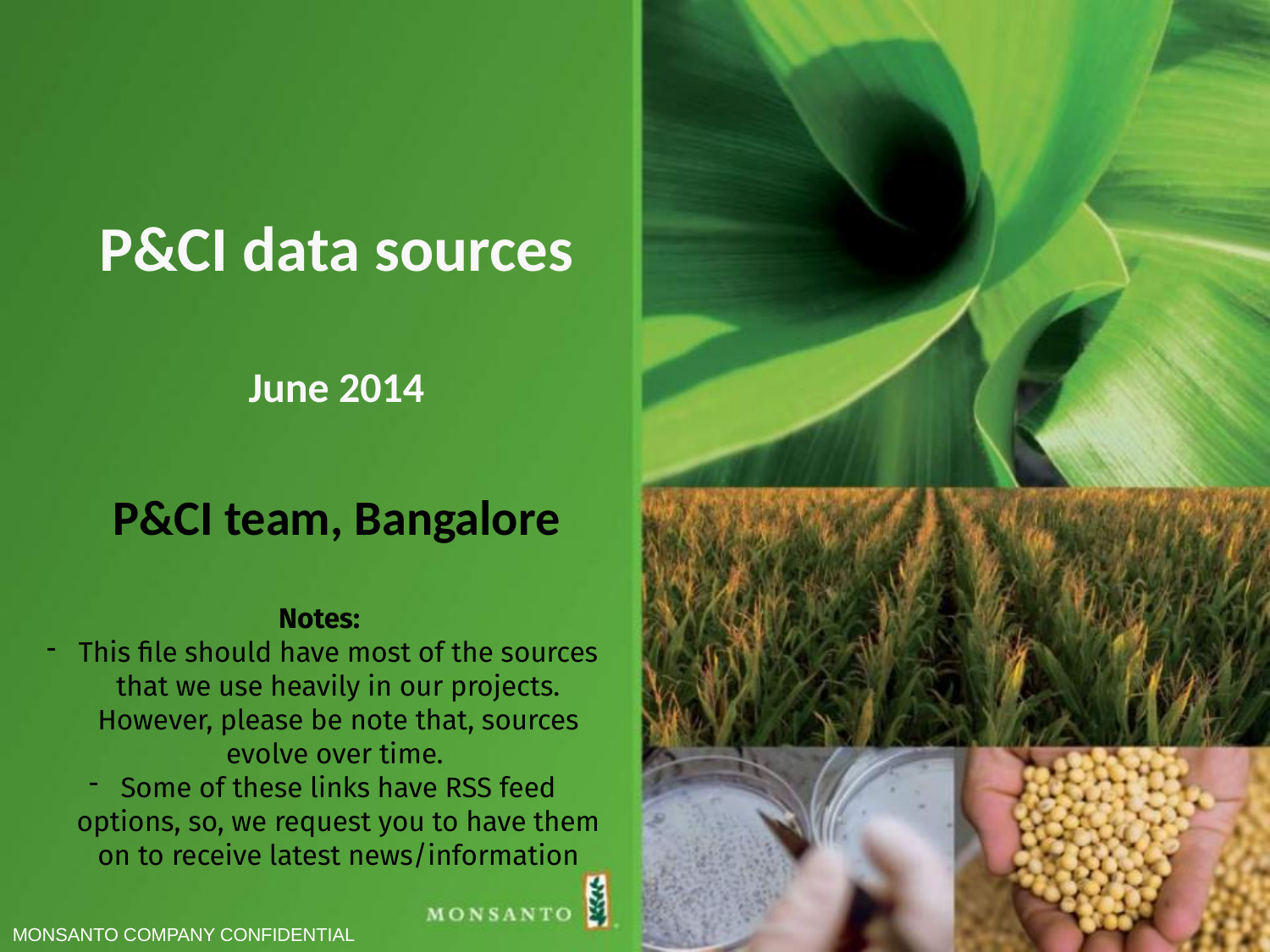

# P&CI data sources June 2014
P&CI team, Bangalore
Notes:
This file should have most of the sources that we use heavily in our projects. However, please be note that, sources evolve over time.
Some of these links have RSS feed options, so, we request you to have them on to receive latest news/information